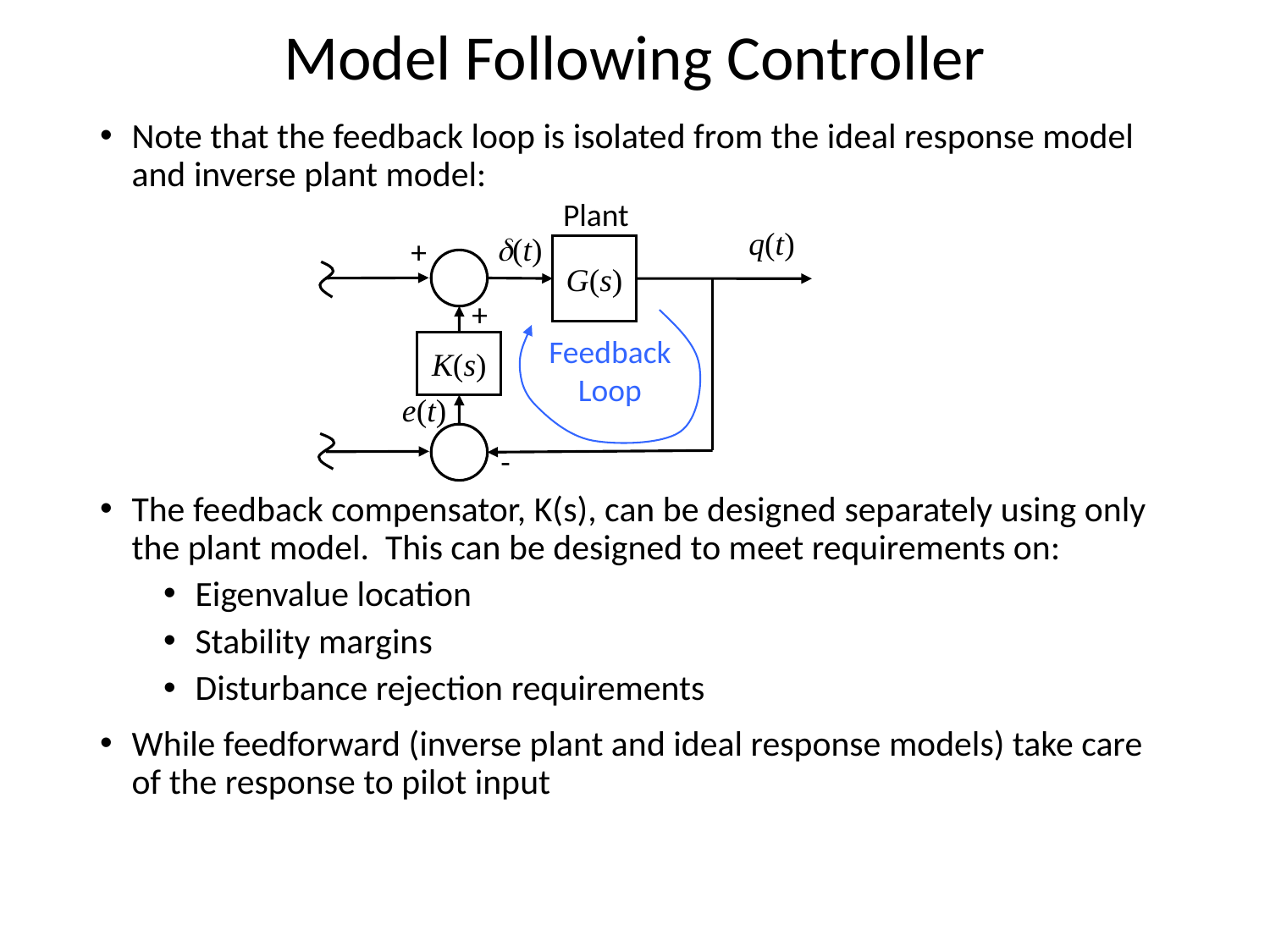

# Model Following Controller
Note that the feedback loop is isolated from the ideal response model and inverse plant model:

The feedback compensator, K(s), can be designed separately using only the plant model.  This can be designed to meet requirements on:
Eigenvalue location
Stability margins
Disturbance rejection requirements
While feedforward (inverse plant and ideal response models) take care of the response to pilot input
Plant
q(t)
δ(t)
+
G(s)

+

Feedback Loop
K(s)
e(t)

-